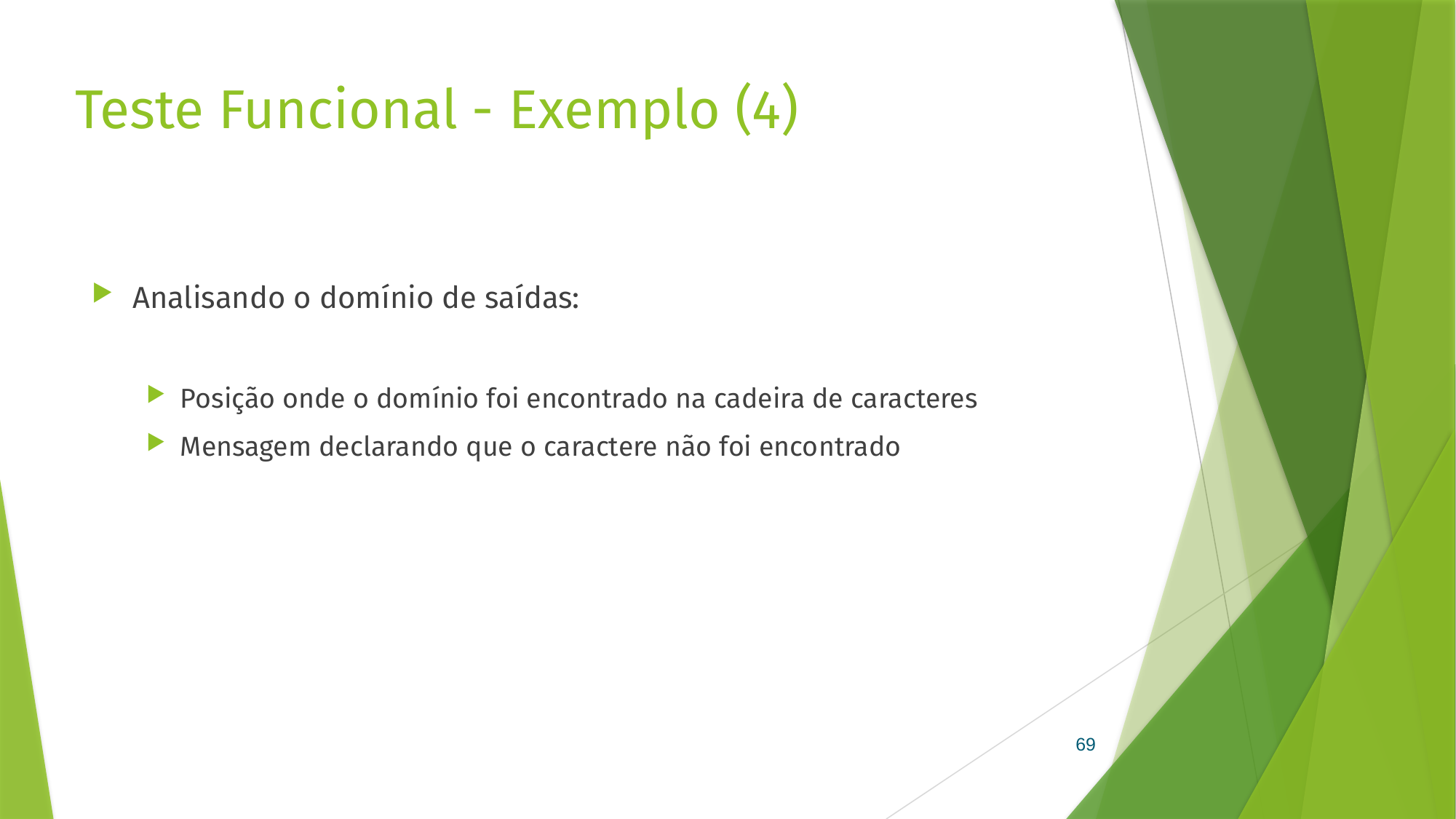

# Teste Funcional - Exemplo (4)

Analisando o domínio de saídas:

Posição onde o domínio foi encontrado na cadeira de caracteres
Mensagem declarando que o caractere não foi encontrado
69